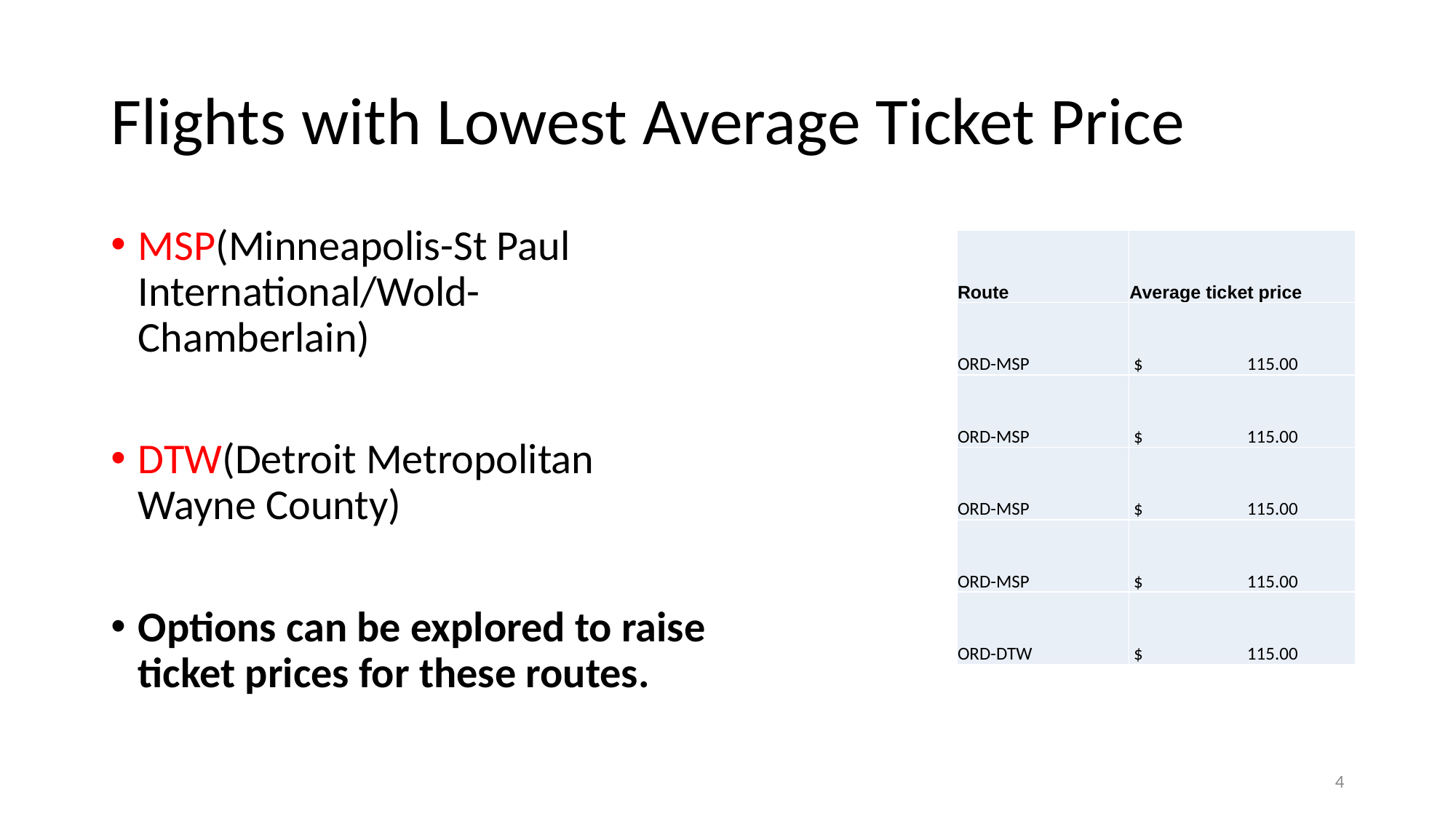

# Flights with Lowest Average Ticket Price
MSP(Minneapolis-St Paul International/Wold-Chamberlain)

DTW(Detroit Metropolitan Wayne County)

Options can be explored to raise ticket prices for these routes.
| Route | Average ticket price |
| --- | --- |
| ORD-MSP | $ 115.00 |
| ORD-MSP | $ 115.00 |
| ORD-MSP | $ 115.00 |
| ORD-MSP | $ 115.00 |
| ORD-DTW | $ 115.00 |
4